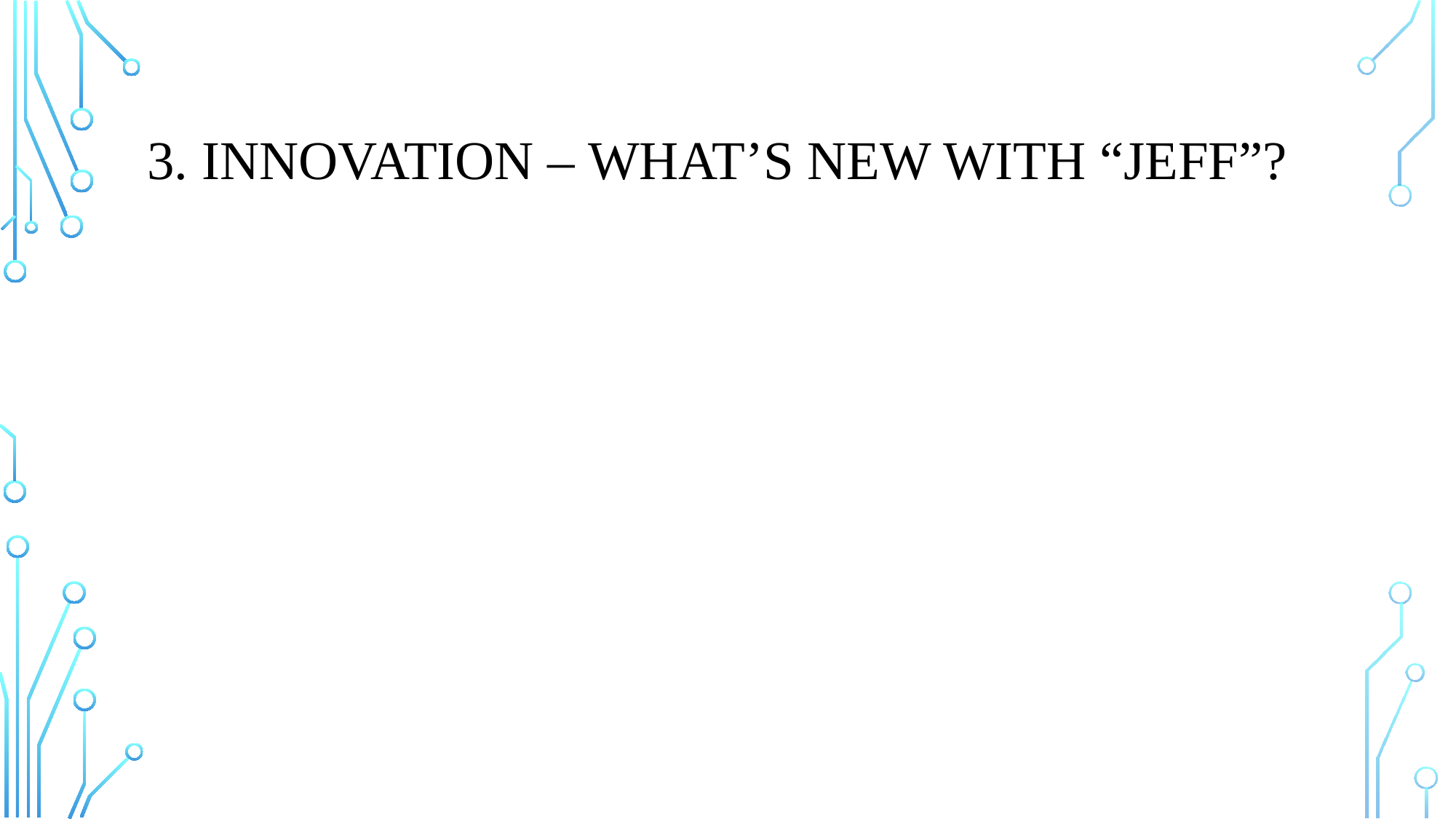

# 3. Innovation – what’s new with “jeff”?